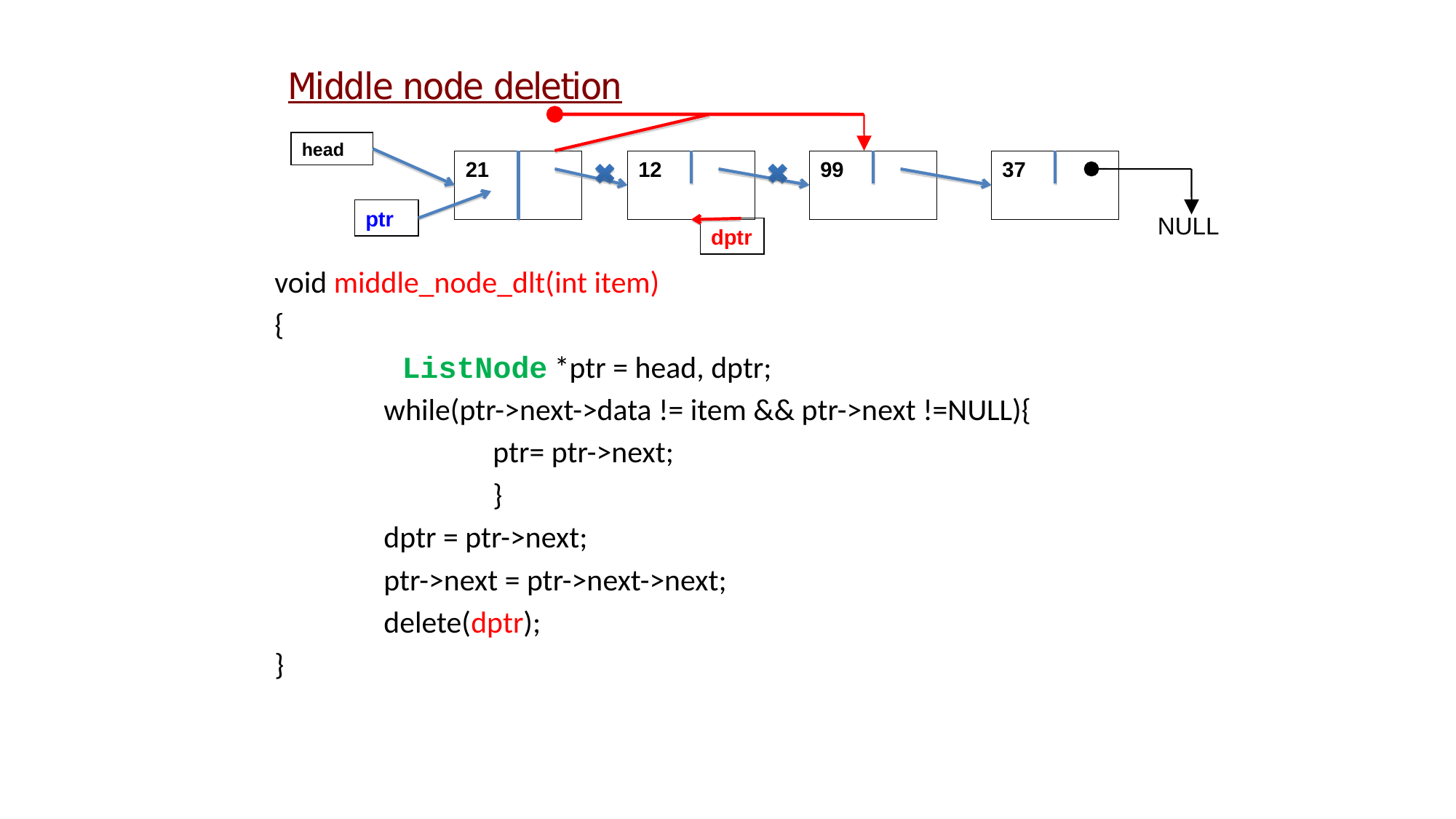

# Middle node deletion

head
21
12
99
37

ptr
NULL
dptr

void middle_node_dlt(int item)
{
	 ListNode *ptr = head, dptr;
	while(ptr->next->data != item && ptr->next !=NULL){
		ptr= ptr->next;
		}
	dptr = ptr->next;
	ptr->next = ptr->next->next;
	delete(dptr);
}